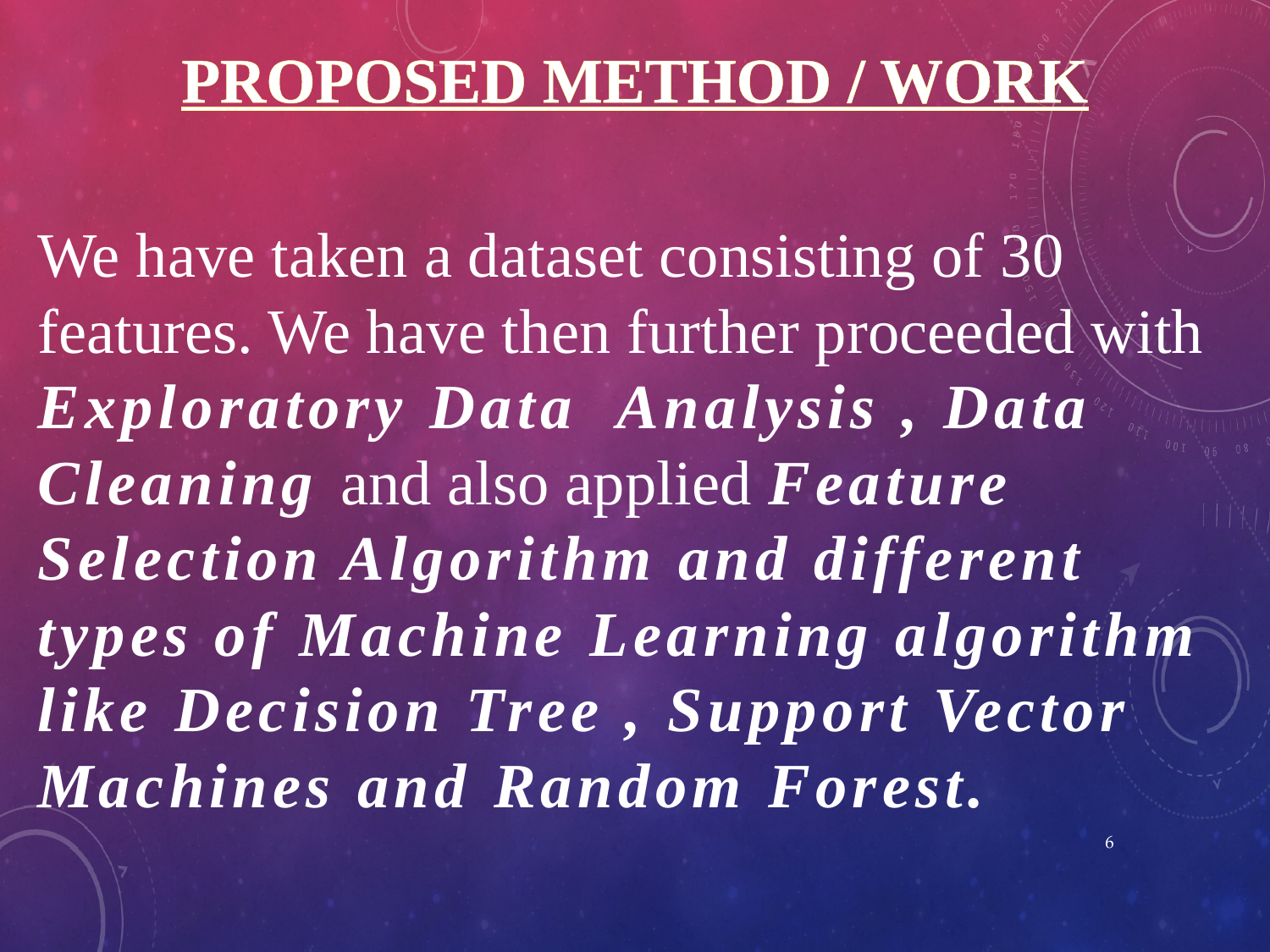

# PROPOSED METHOD / WORK
We have taken a dataset consisting of 30 features. We have then further proceeded with Exploratory Data  Analysis , Data Cleaning and also applied Feature Selection Algorithm and different types of Machine Learning algorithm like Decision Tree , Support Vector Machines and Random Forest.

6